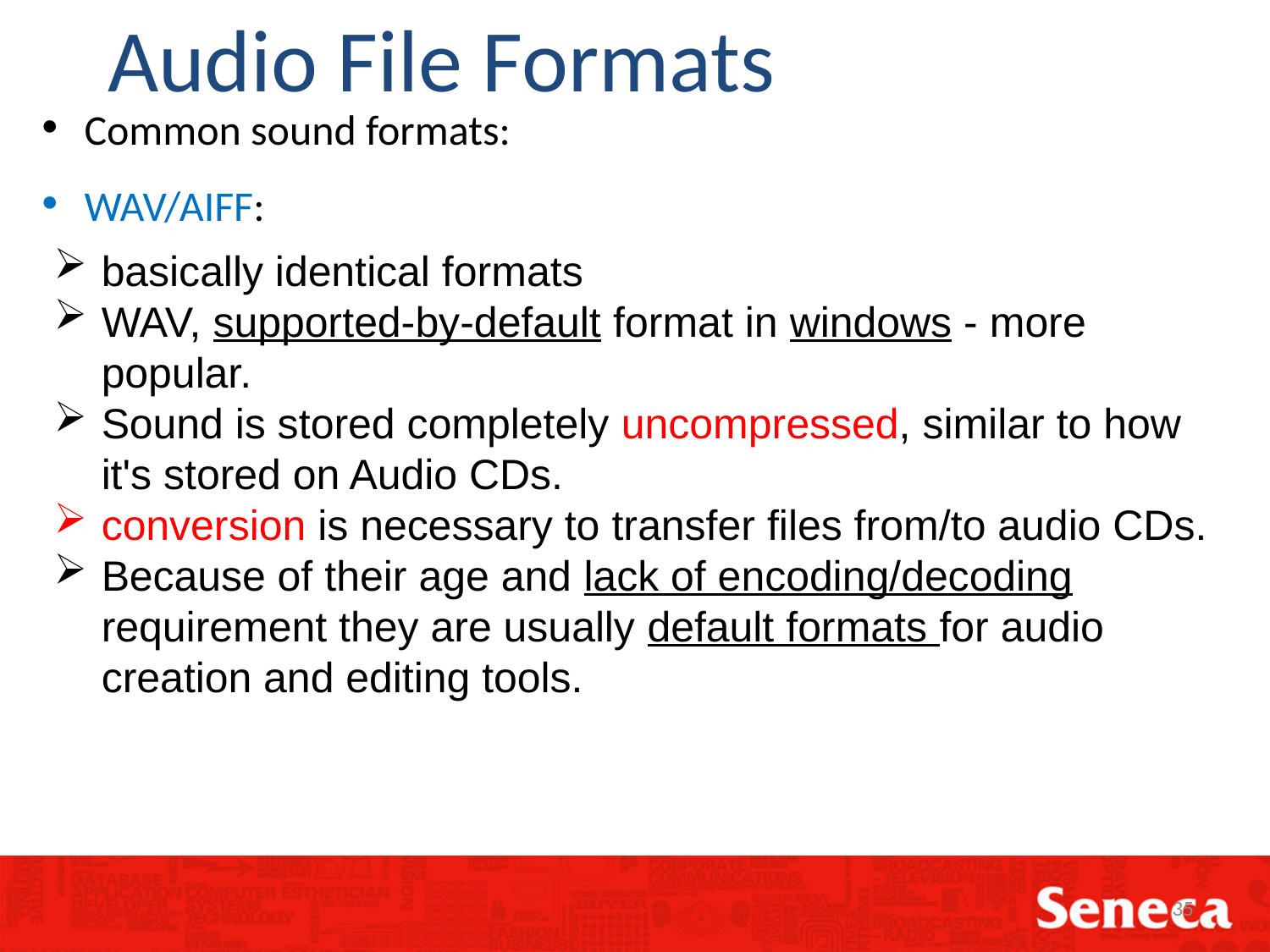

Audio File Formats
Common sound formats:
WAV/AIFF:
basically identical formats
WAV, supported-by-default format in windows - more popular.
Sound is stored completely uncompressed, similar to how it's stored on Audio CDs.
conversion is necessary to transfer files from/to audio CDs.
Because of their age and lack of encoding/decoding requirement they are usually default formats for audio creation and editing tools.

35